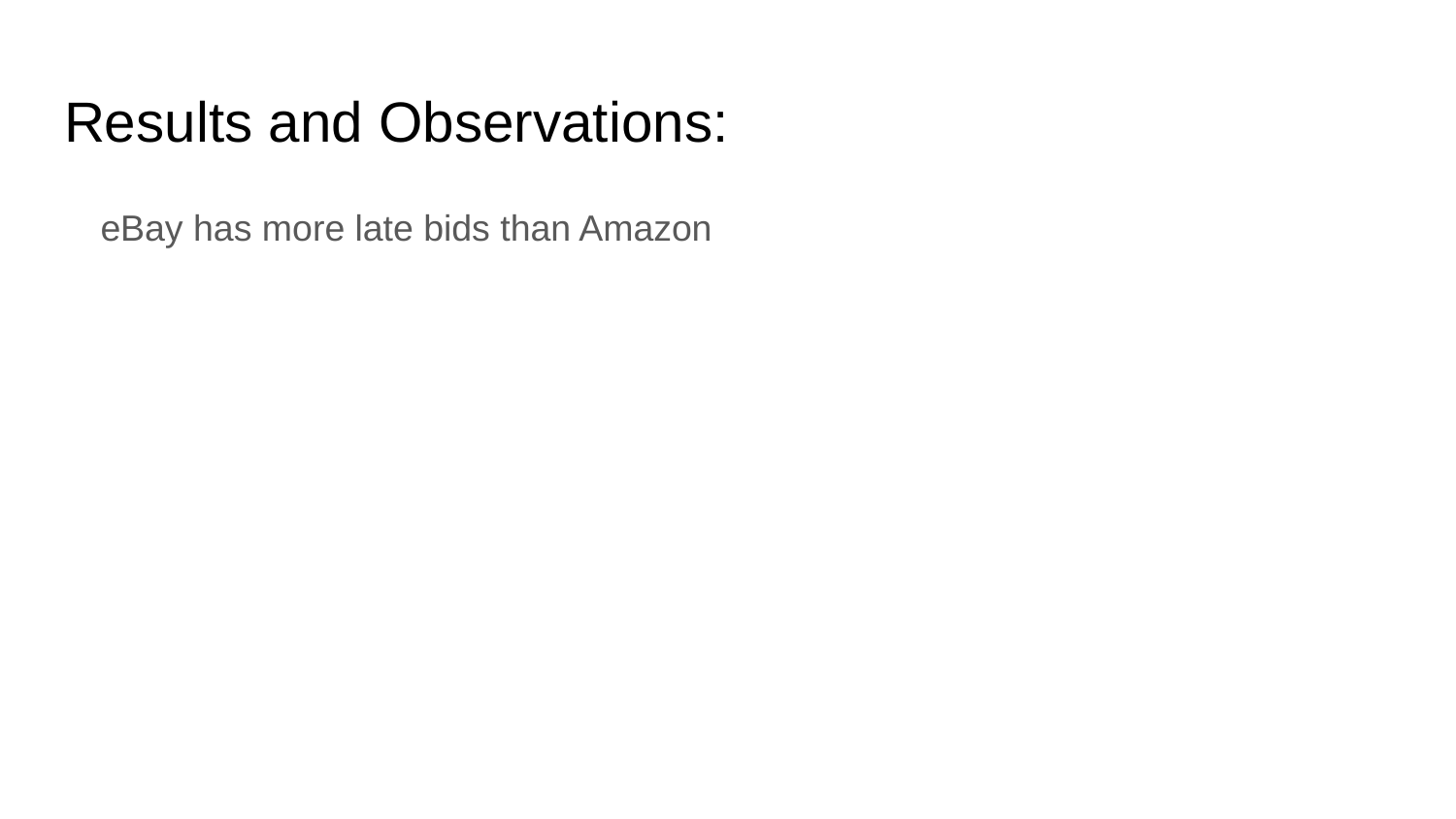

# Results and Observations:
eBay has more late bids than Amazon